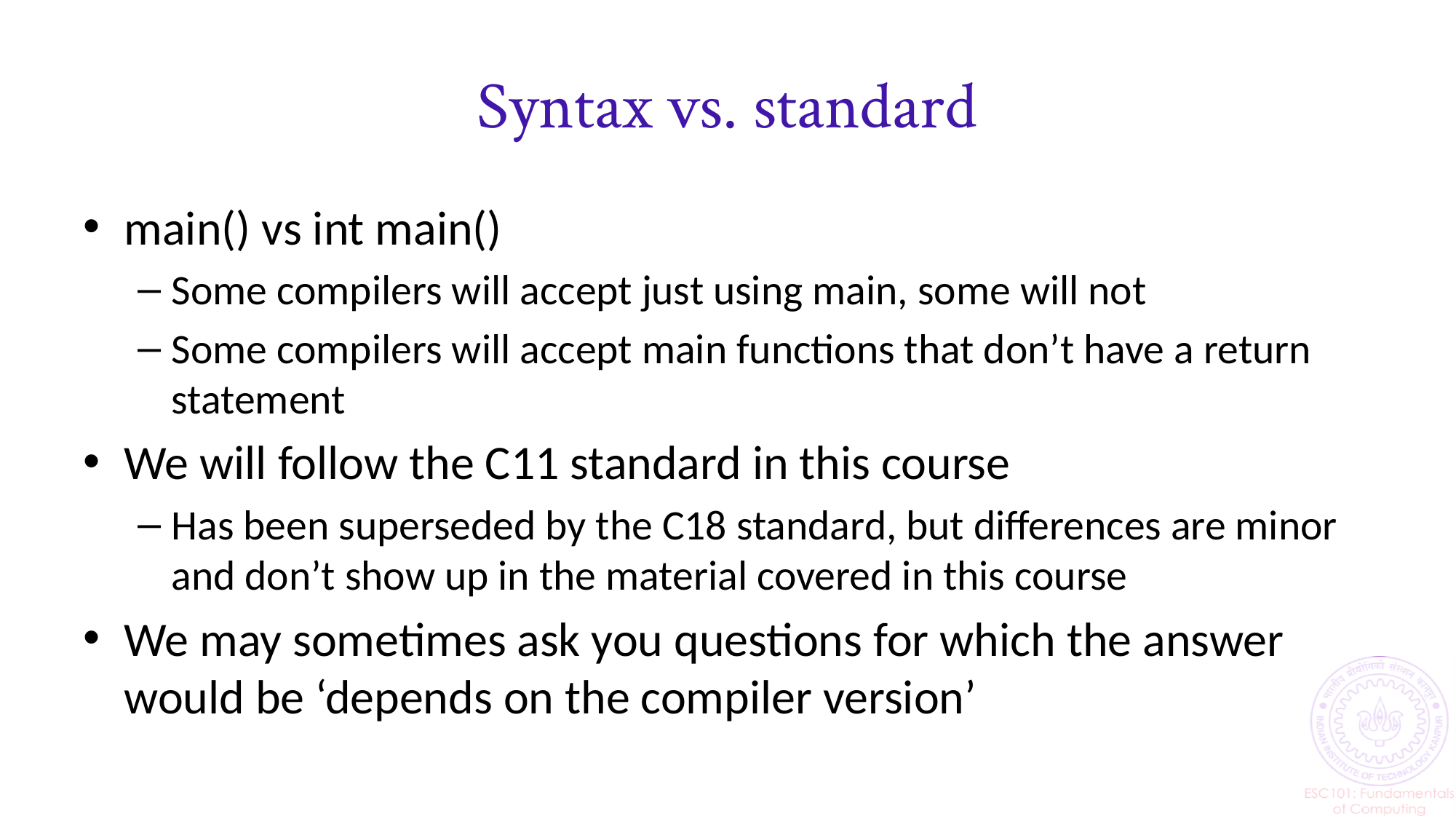

# Syntax vs. standard
main() vs int main()
Some compilers will accept just using main, some will not
Some compilers will accept main functions that don’t have a return statement
We will follow the C11 standard in this course
Has been superseded by the C18 standard, but differences are minor and don’t show up in the material covered in this course
We may sometimes ask you questions for which the answer would be ‘depends on the compiler version’
4